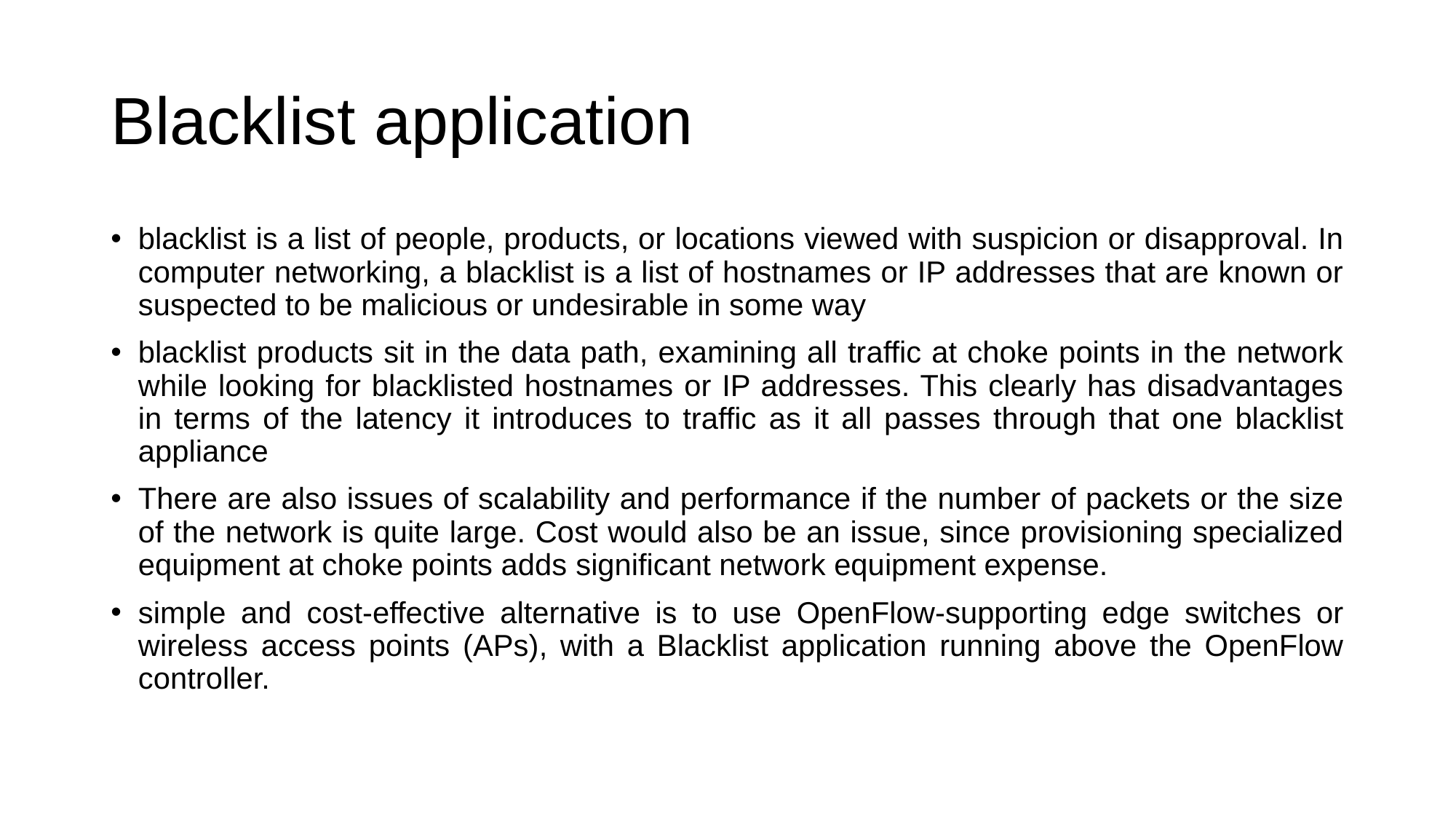

# Blacklist application
blacklist is a list of people, products, or locations viewed with suspicion or disapproval. In computer networking, a blacklist is a list of hostnames or IP addresses that are known or suspected to be malicious or undesirable in some way
blacklist products sit in the data path, examining all traffic at choke points in the network while looking for blacklisted hostnames or IP addresses. This clearly has disadvantages in terms of the latency it introduces to traffic as it all passes through that one blacklist appliance
There are also issues of scalability and performance if the number of packets or the size of the network is quite large. Cost would also be an issue, since provisioning specialized equipment at choke points adds significant network equipment expense.
simple and cost-effective alternative is to use OpenFlow-supporting edge switches or wireless access points (APs), with a Blacklist application running above the OpenFlow controller.